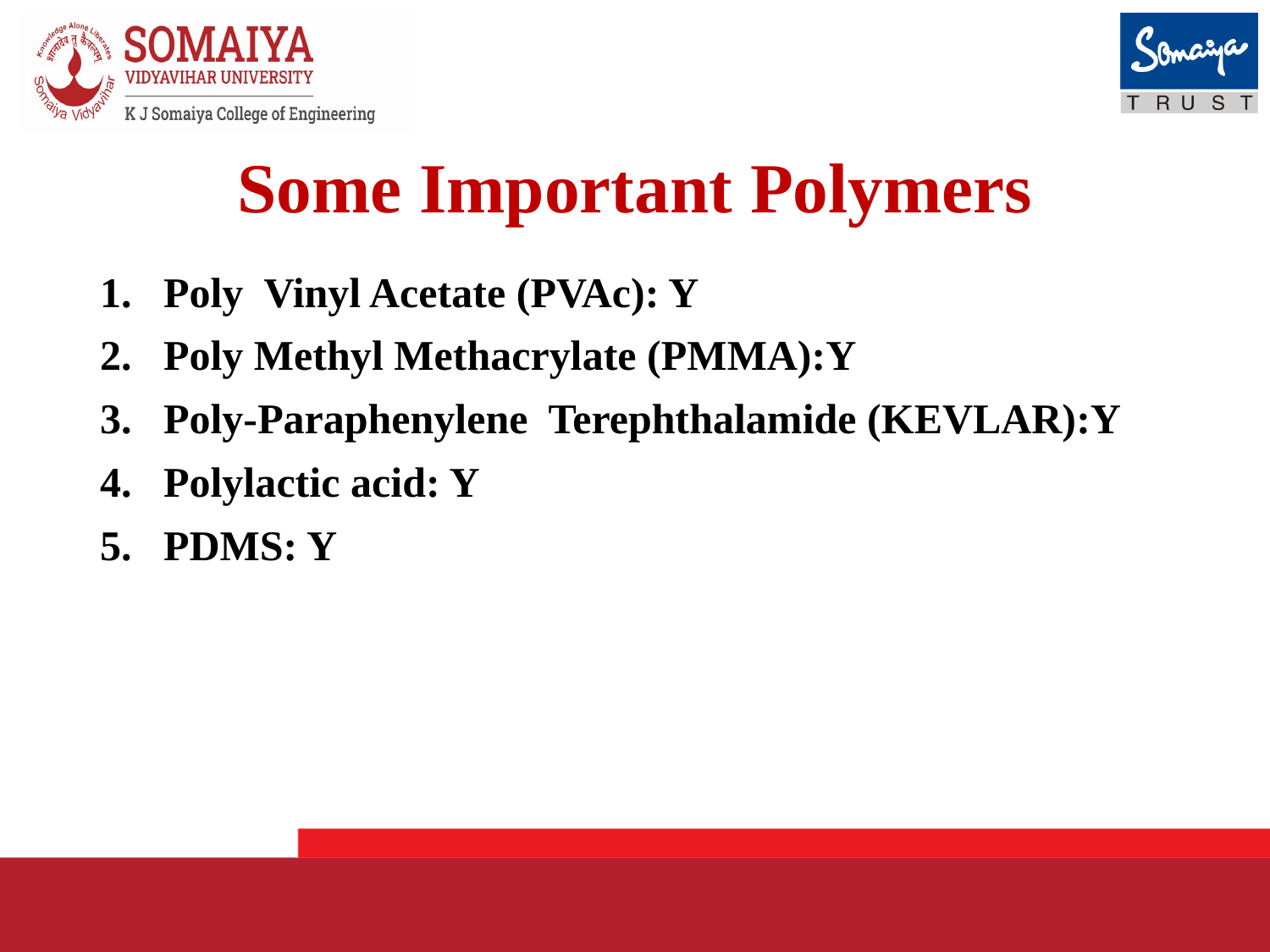

# Some Important Polymers
Poly  Vinyl Acetate (PVAc): Y
Poly Methyl Methacrylate (PMMA):Y
Poly-Paraphenylene  Terephthalamide (KEVLAR):Y
Polylactic acid: Y
PDMS: Y